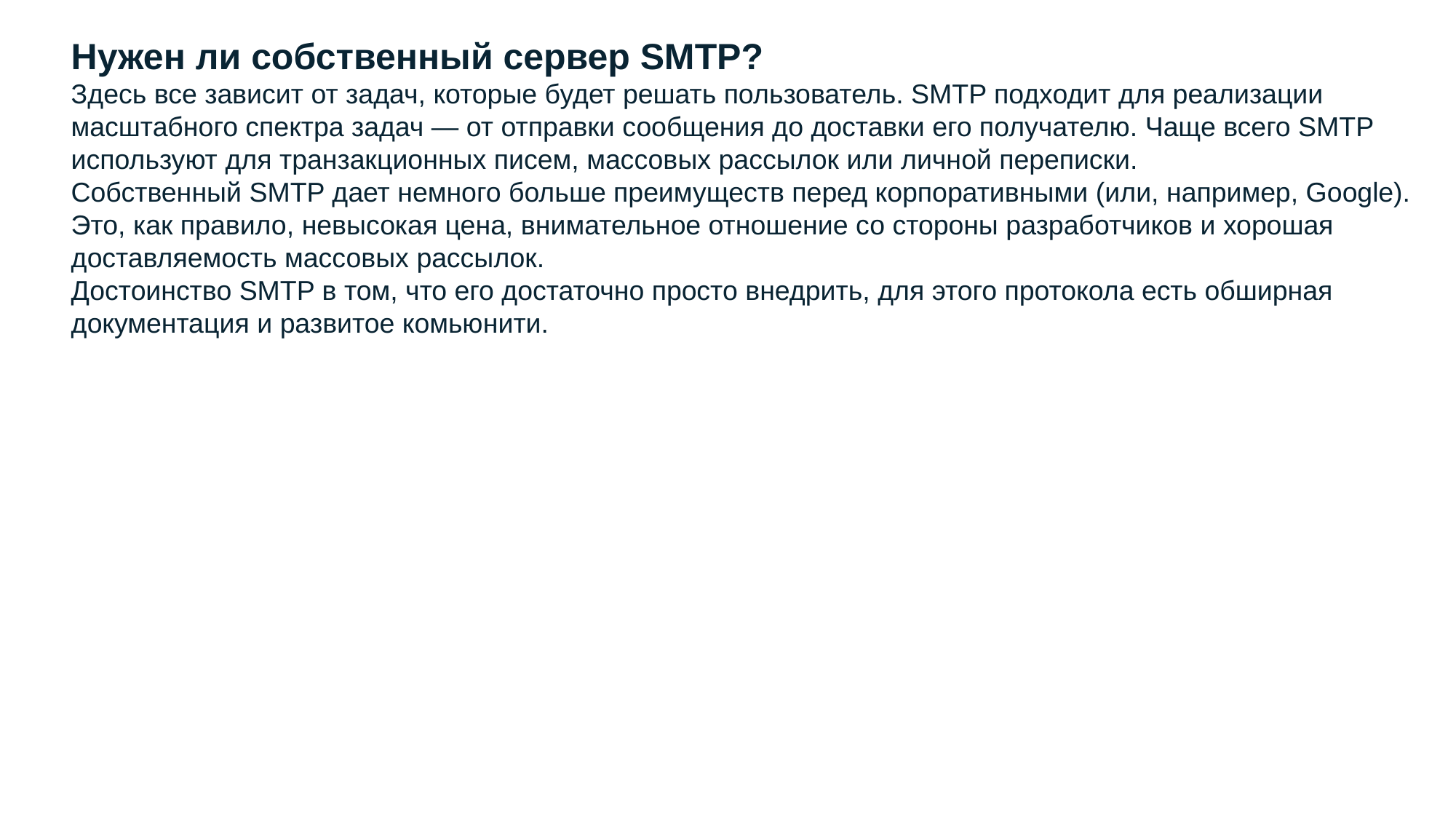

Нужен ли собственный сервер SMTP?
Здесь все зависит от задач, которые будет решать пользователь. SMTP подходит для реализации масштабного спектра задач — от отправки сообщения до доставки его получателю. Чаще всего SMTP используют для транзакционных писем, массовых рассылок или личной переписки.
Собственный SMTP дает немного больше преимуществ перед корпоративными (или, например, Google). Это, как правило, невысокая цена, внимательное отношение со стороны разработчиков и хорошая доставляемость массовых рассылок.
Достоинство SMTP в том, что его достаточно просто внедрить, для этого протокола есть обширная документация и развитое комьюнити.